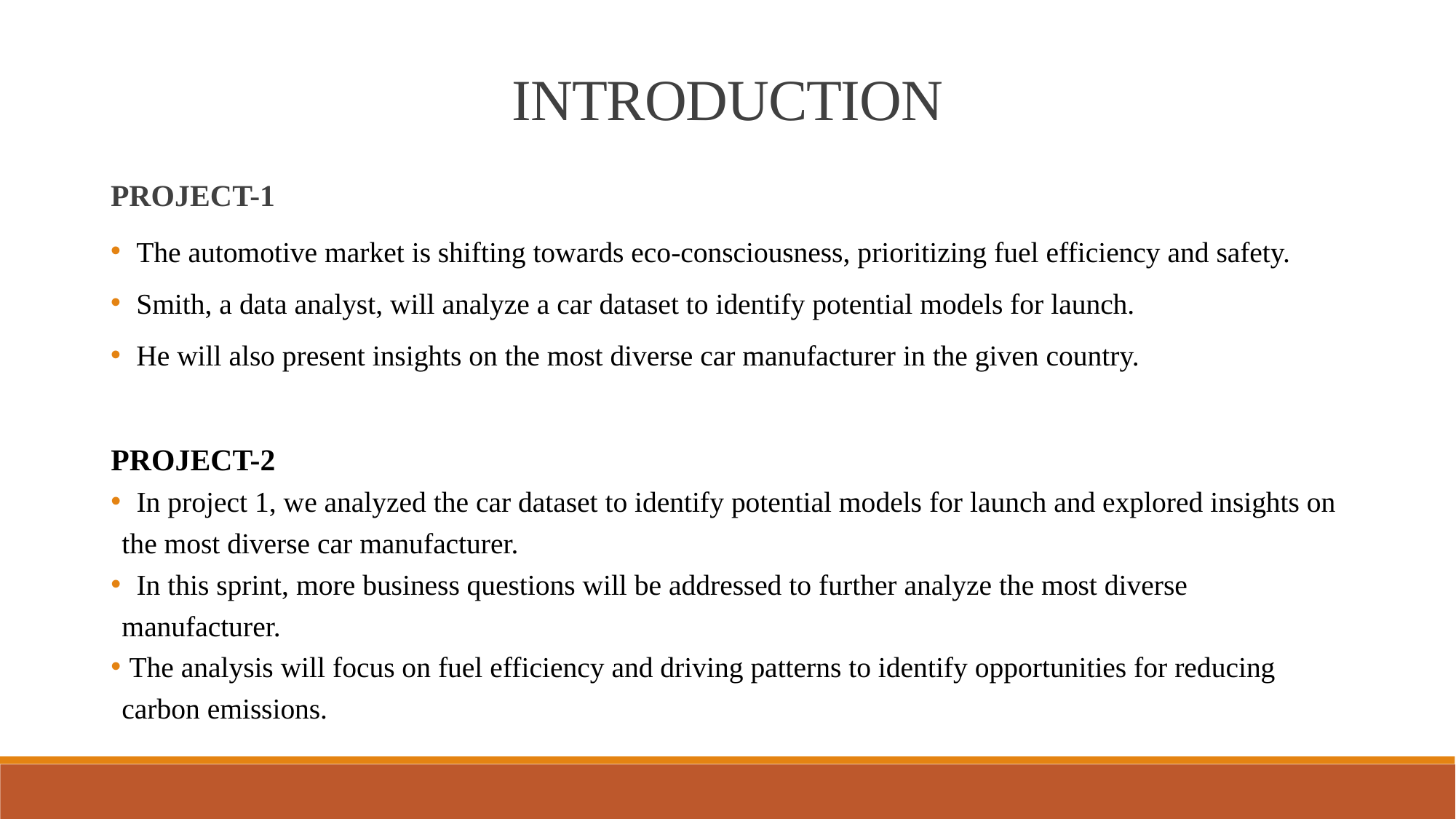

INTRODUCTION
PROJECT-1
  The automotive market is shifting towards eco-consciousness, prioritizing fuel efficiency and safety.
  Smith, a data analyst, will analyze a car dataset to identify potential models for launch.
  He will also present insights on the most diverse car manufacturer in the given country.
PROJECT-2
  In project 1, we analyzed the car dataset to identify potential models for launch and explored insights on the most diverse car manufacturer.
  In this sprint, more business questions will be addressed to further analyze the most diverse manufacturer.
 The analysis will focus on fuel efficiency and driving patterns to identify opportunities for reducing carbon emissions.